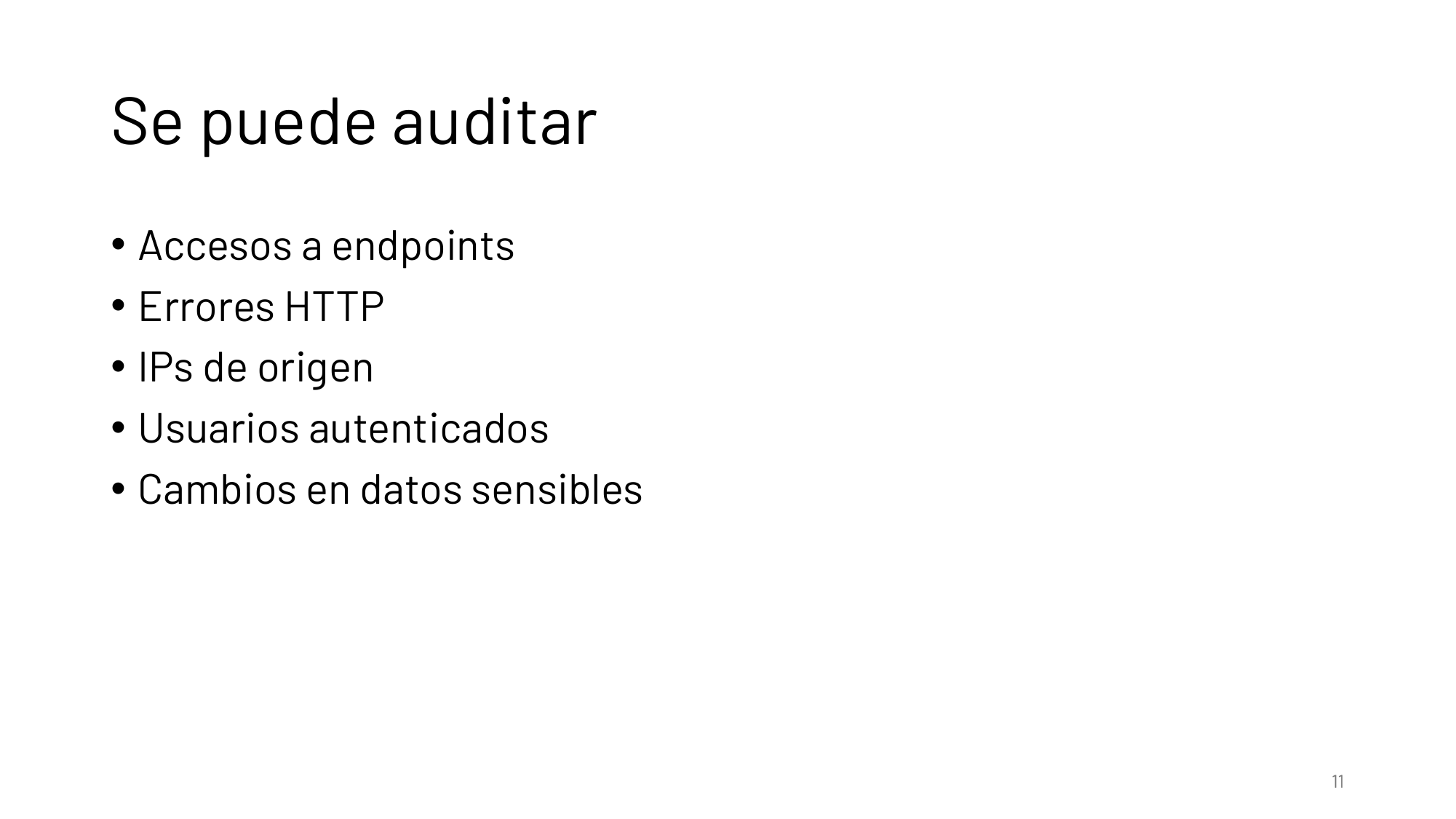

# Se puede auditar
Accesos a endpoints
Errores HTTP
IPs de origen
Usuarios autenticados
Cambios en datos sensibles
11